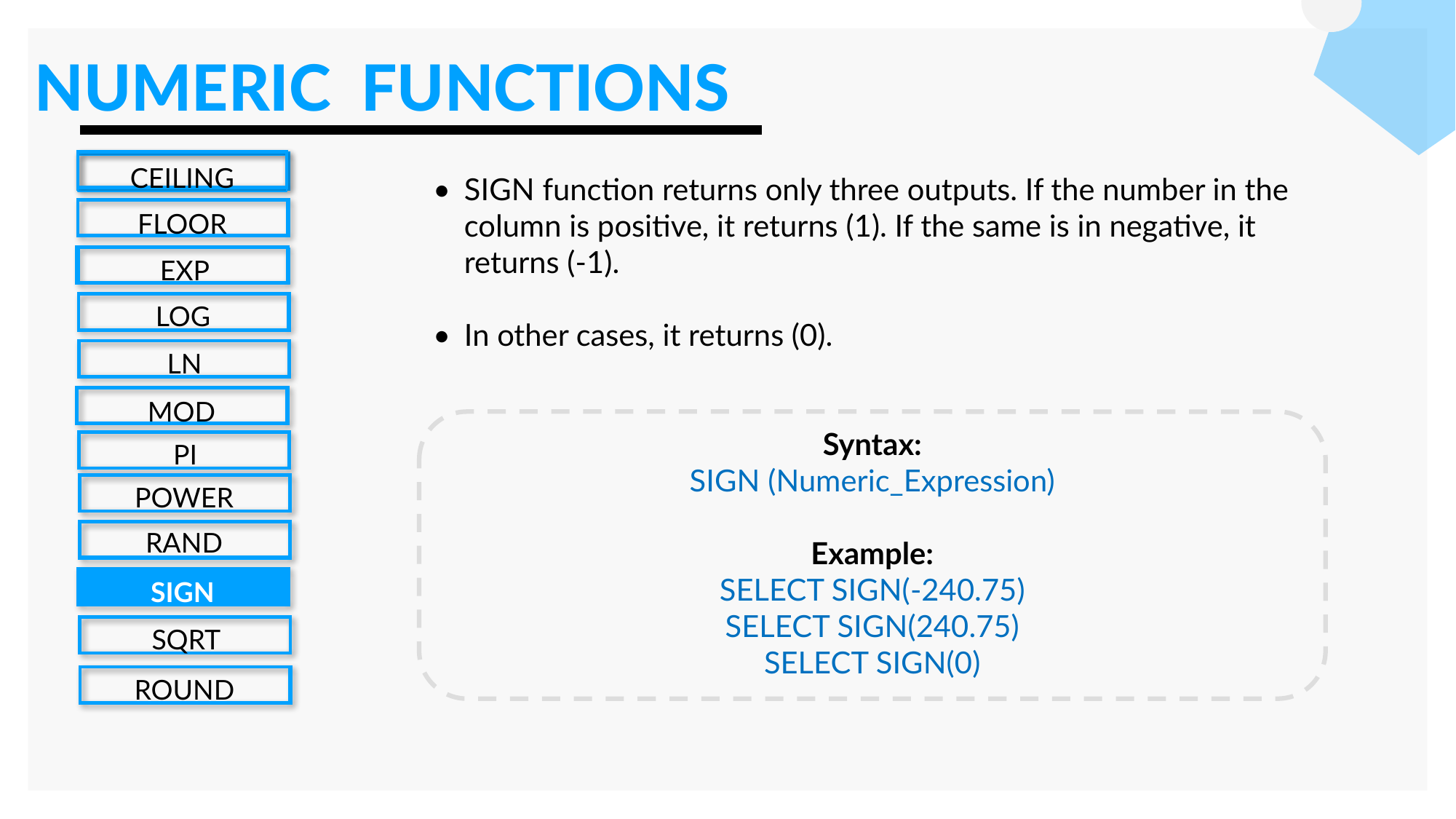

NUMERIC  FUNCTIONS

CEILING

FLOOR

EXP

LOG

LN

MOD

PI

POWER
RAND

SIGN

SQRT

ROUND
SIGN function returns only three outputs. If the number in the column is positive, it returns (1). If the same is in negative, it returns (-1).

In other cases, it returns (0).

Syntax:
SIGN (Numeric_Expression)

Example:
SELECT SIGN(-240.75)
SELECT SIGN(240.75)
SELECT SIGN(0)